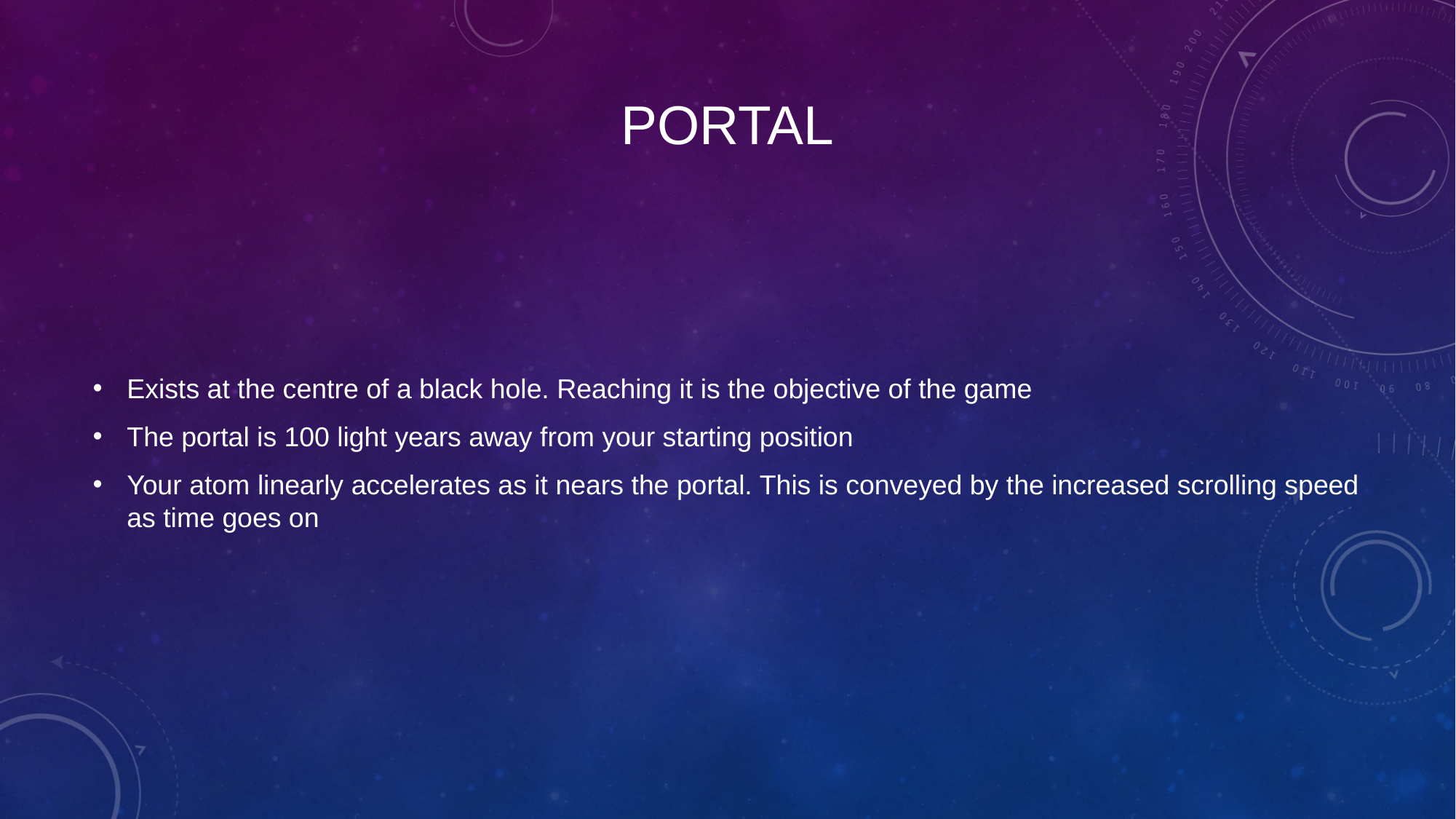

# Portal
Exists at the centre of a black hole. Reaching it is the objective of the game
The portal is 100 light years away from your starting position
Your atom linearly accelerates as it nears the portal. This is conveyed by the increased scrolling speed as time goes on